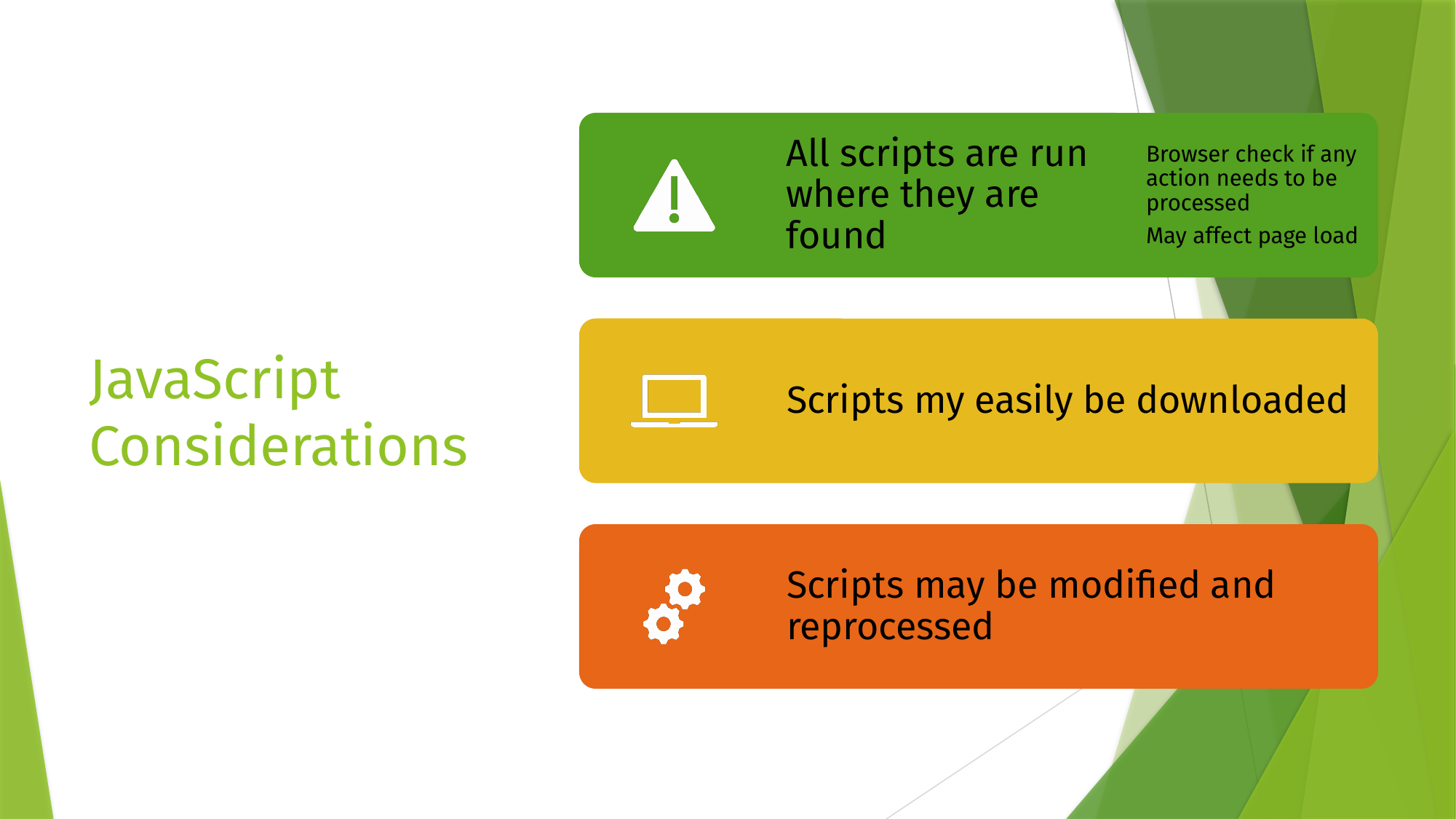

All scripts are run where they are found
Browser check if any action needs to be processed
May affect page load
Scripts my easily be downloaded
Scripts may be modified and reprocessed
# JavaScript Considerations